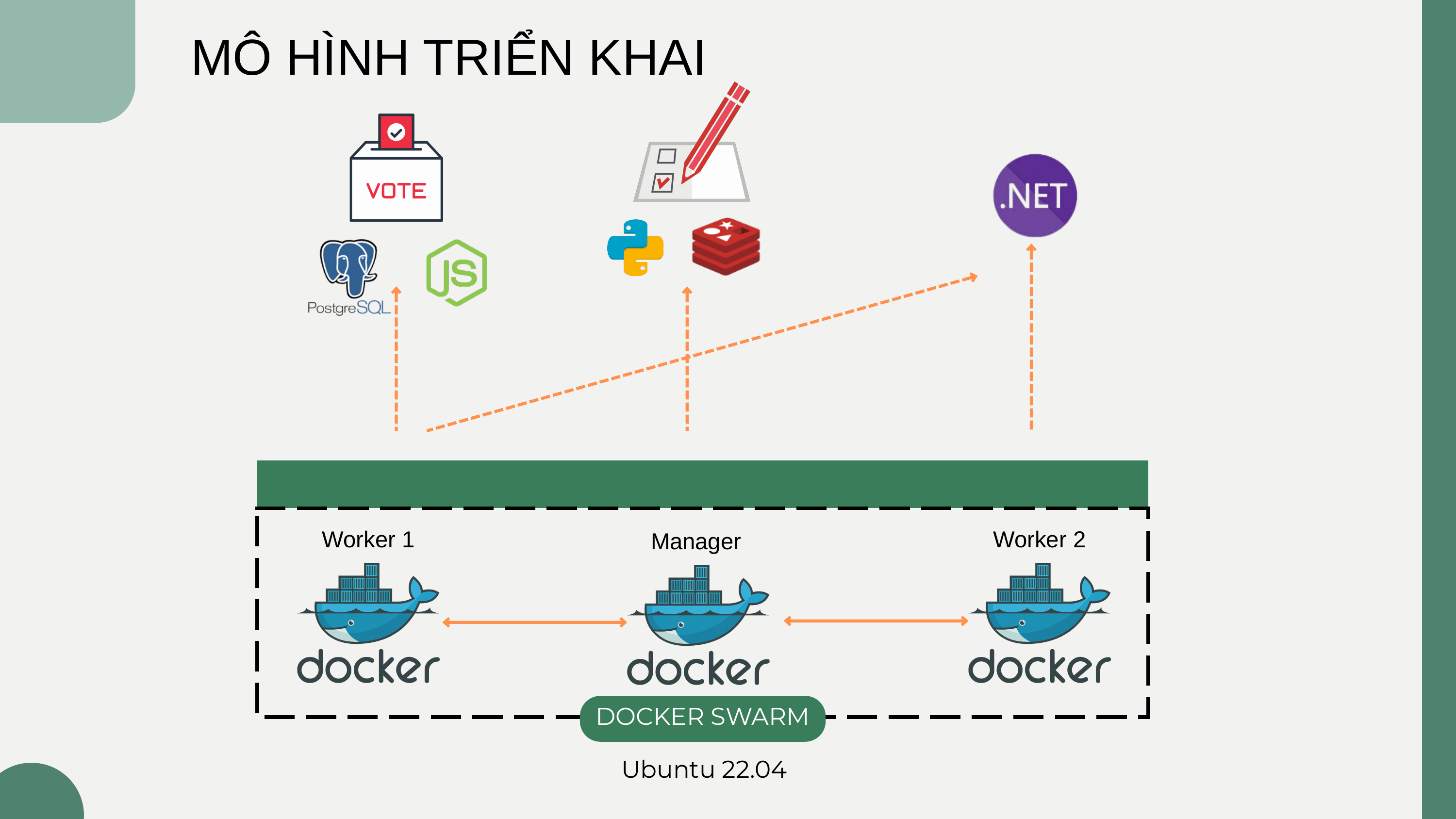

MÔ HÌNH TRIỂN KHAI

Worker 1
Worker 2
Manager

DOCKER SWARM
Ubuntu 22.04